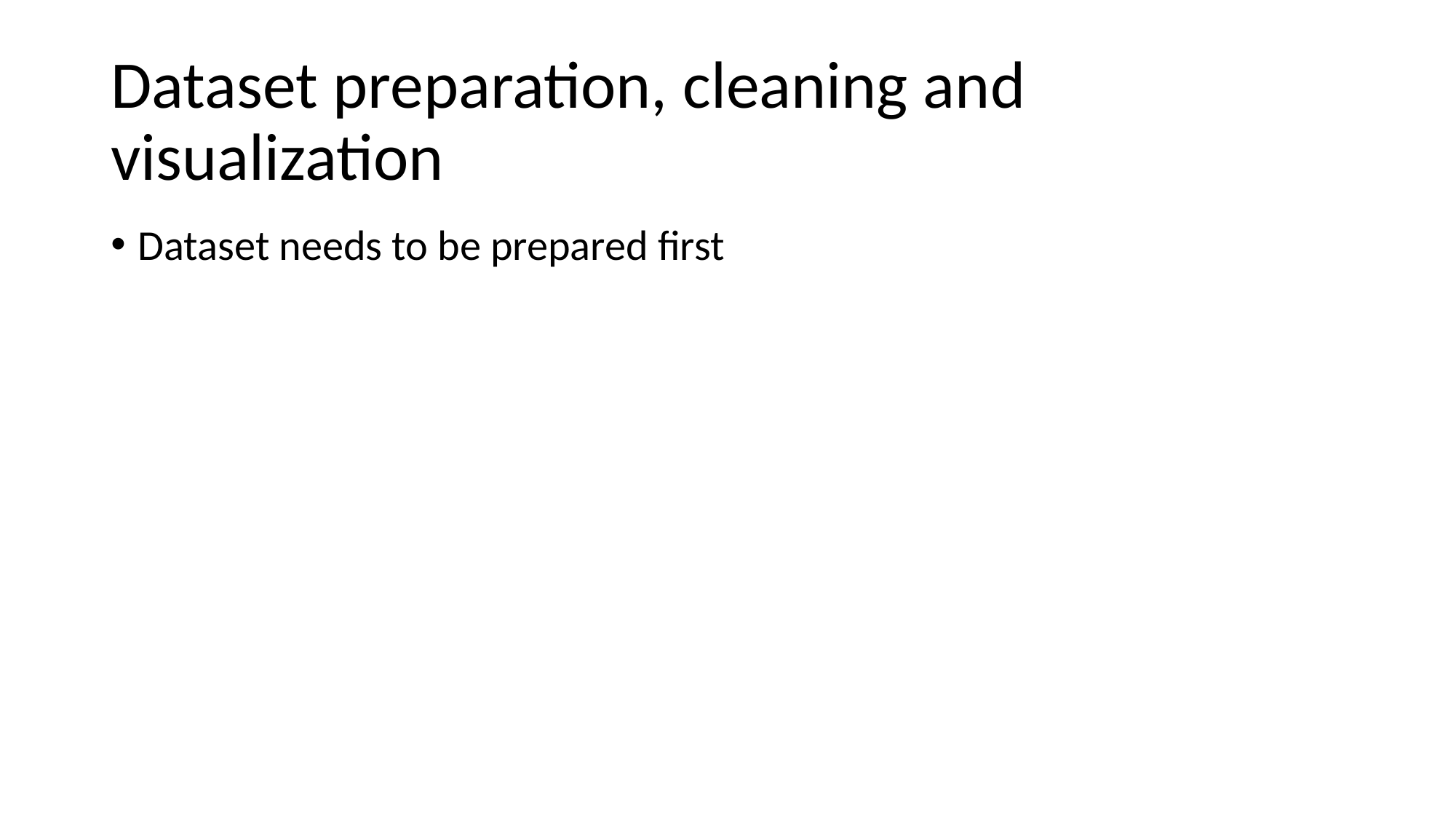

# Dataset preparation, cleaning and visualization
Dataset needs to be prepared first